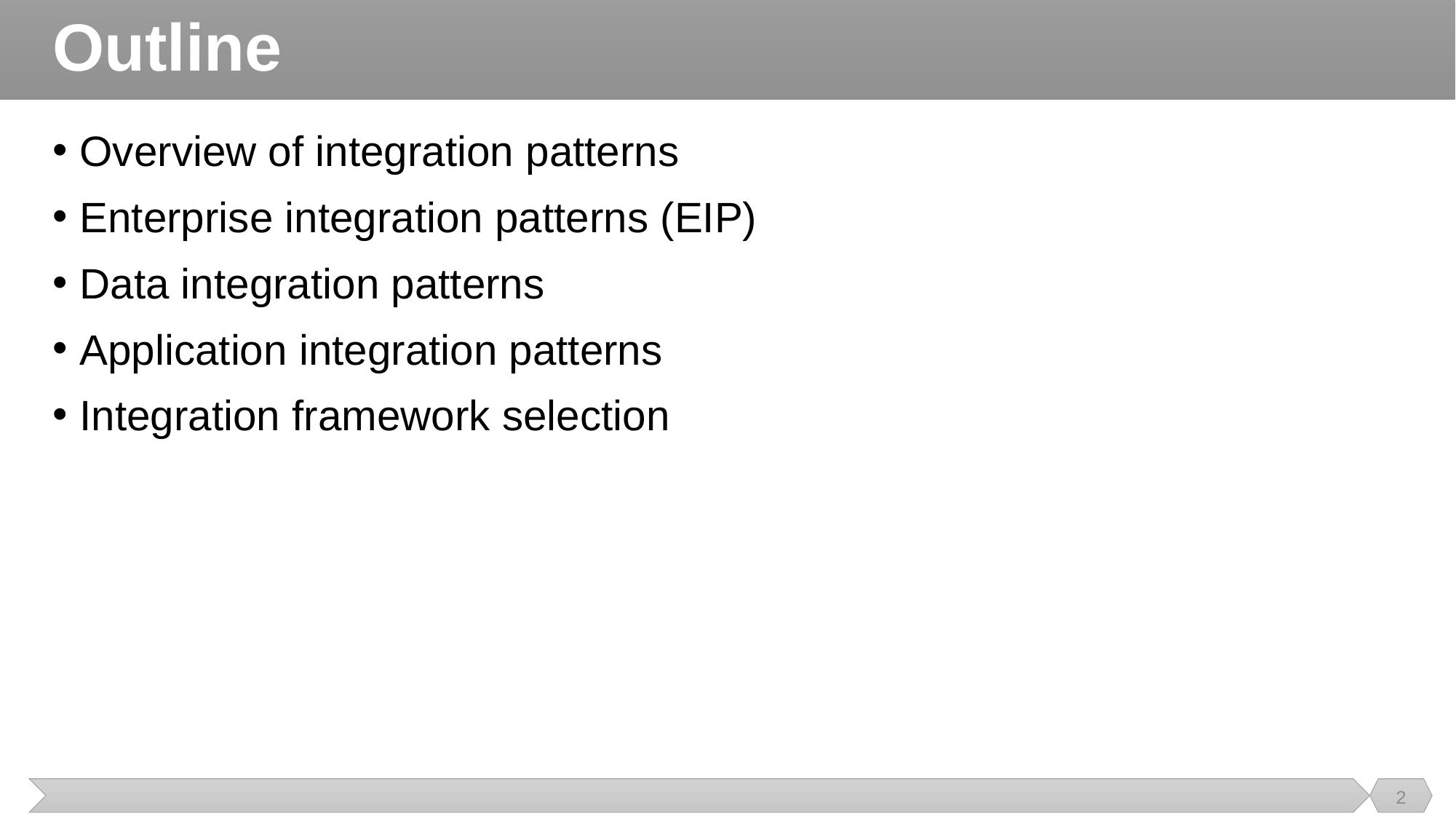

# Outline
Overview of integration patterns
Enterprise integration patterns (EIP)
Data integration patterns
Application integration patterns
Integration framework selection
2